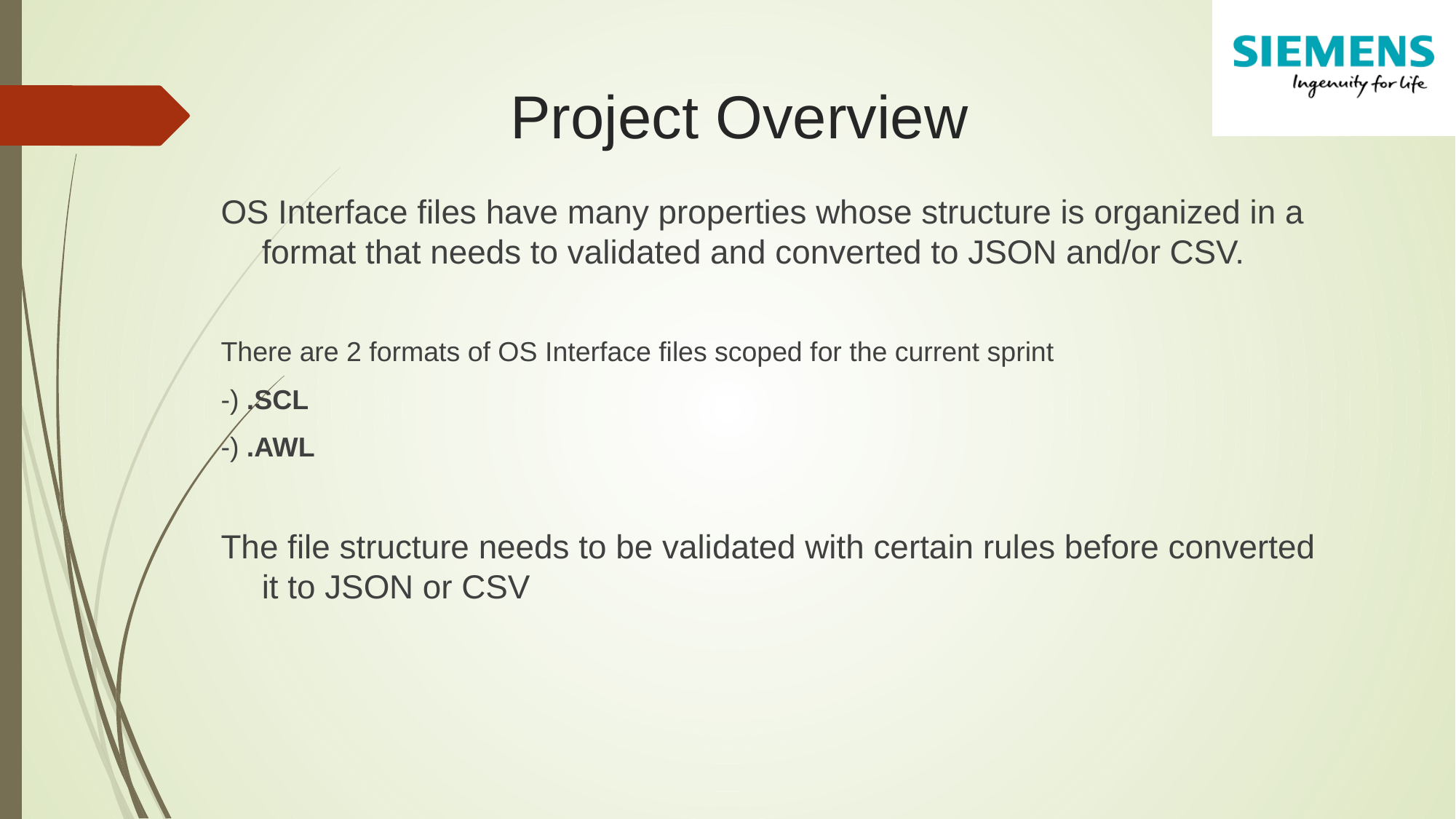

Project Overview
OS Interface files have many properties whose structure is organized in a format that needs to validated and converted to JSON and/or CSV.

There are 2 formats of OS Interface files scoped for the current sprint
-) .SCL
-) .AWL

The file structure needs to be validated with certain rules before converted it to JSON or CSV